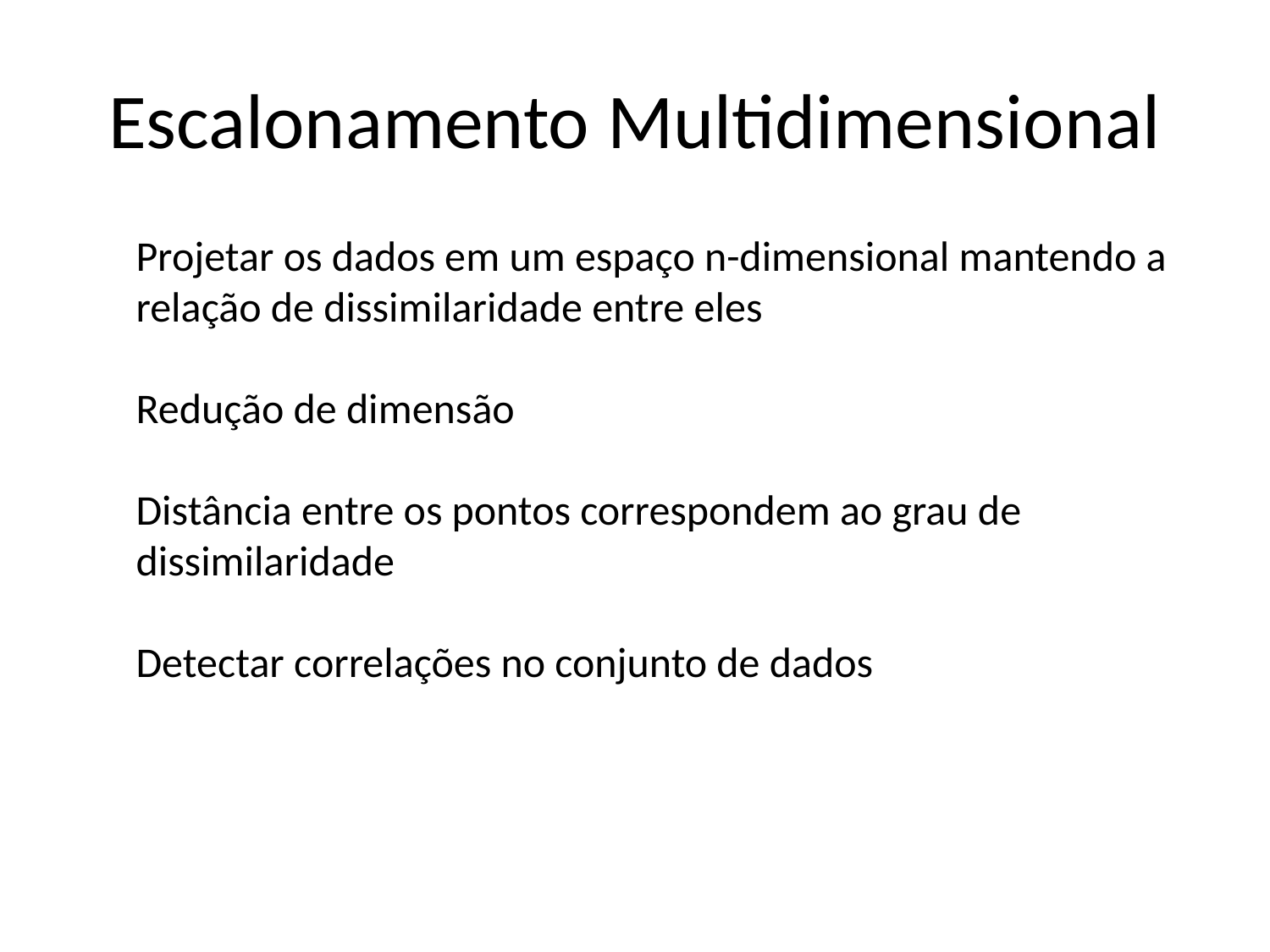

Escalonamento Multidimensional
Projetar os dados em um espaço n-dimensional mantendo a relação de dissimilaridade entre eles

Redução de dimensão

Distância entre os pontos correspondem ao grau de dissimilaridade

Detectar correlações no conjunto de dados